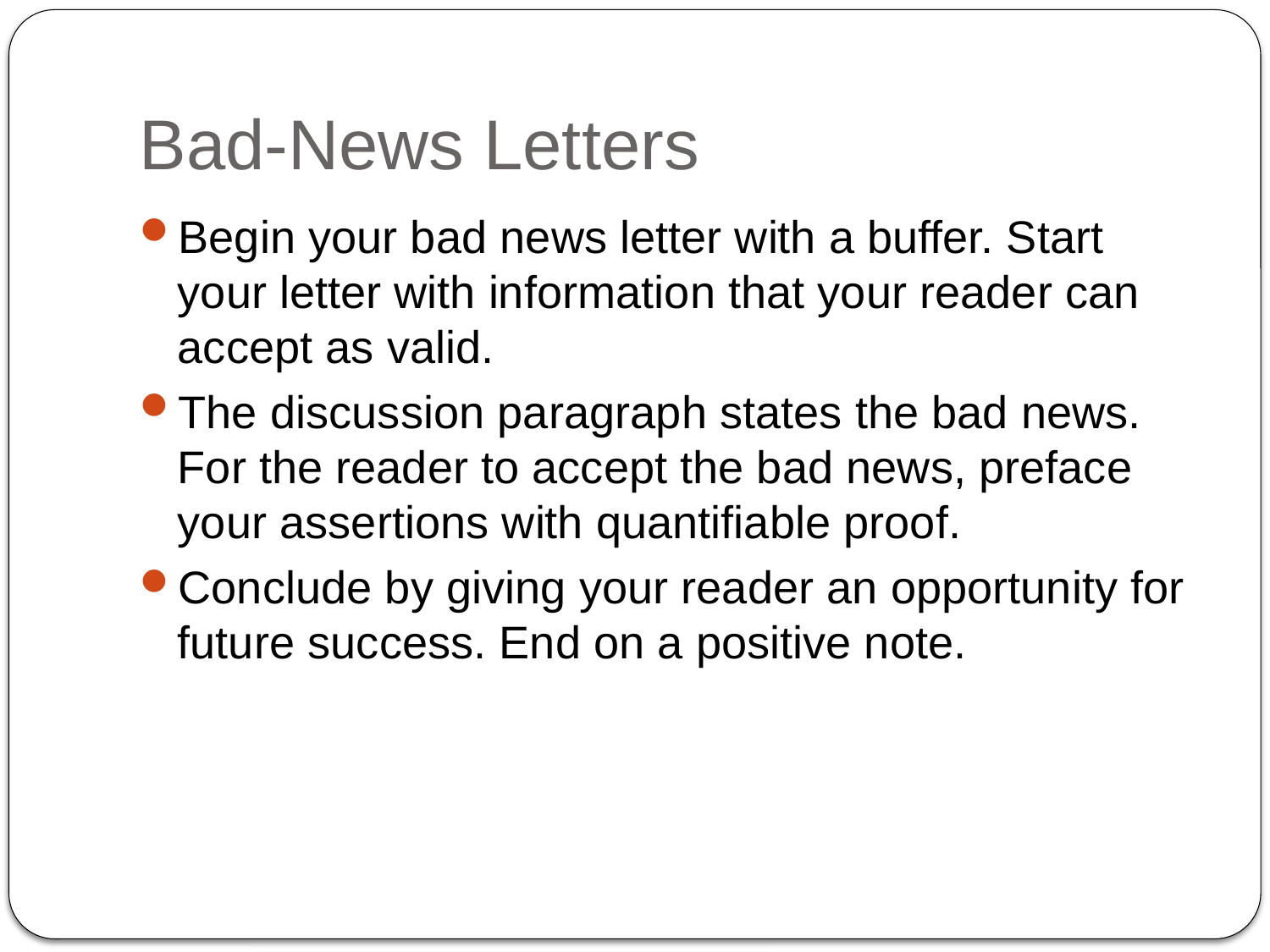

# Bad-News Letters
Begin your bad news letter with a buffer. Start your letter with information that your reader can accept as valid.
The discussion paragraph states the bad news. For the reader to accept the bad news, preface your assertions with quantifiable proof.
Conclude by giving your reader an opportunity for future success. End on a positive note.